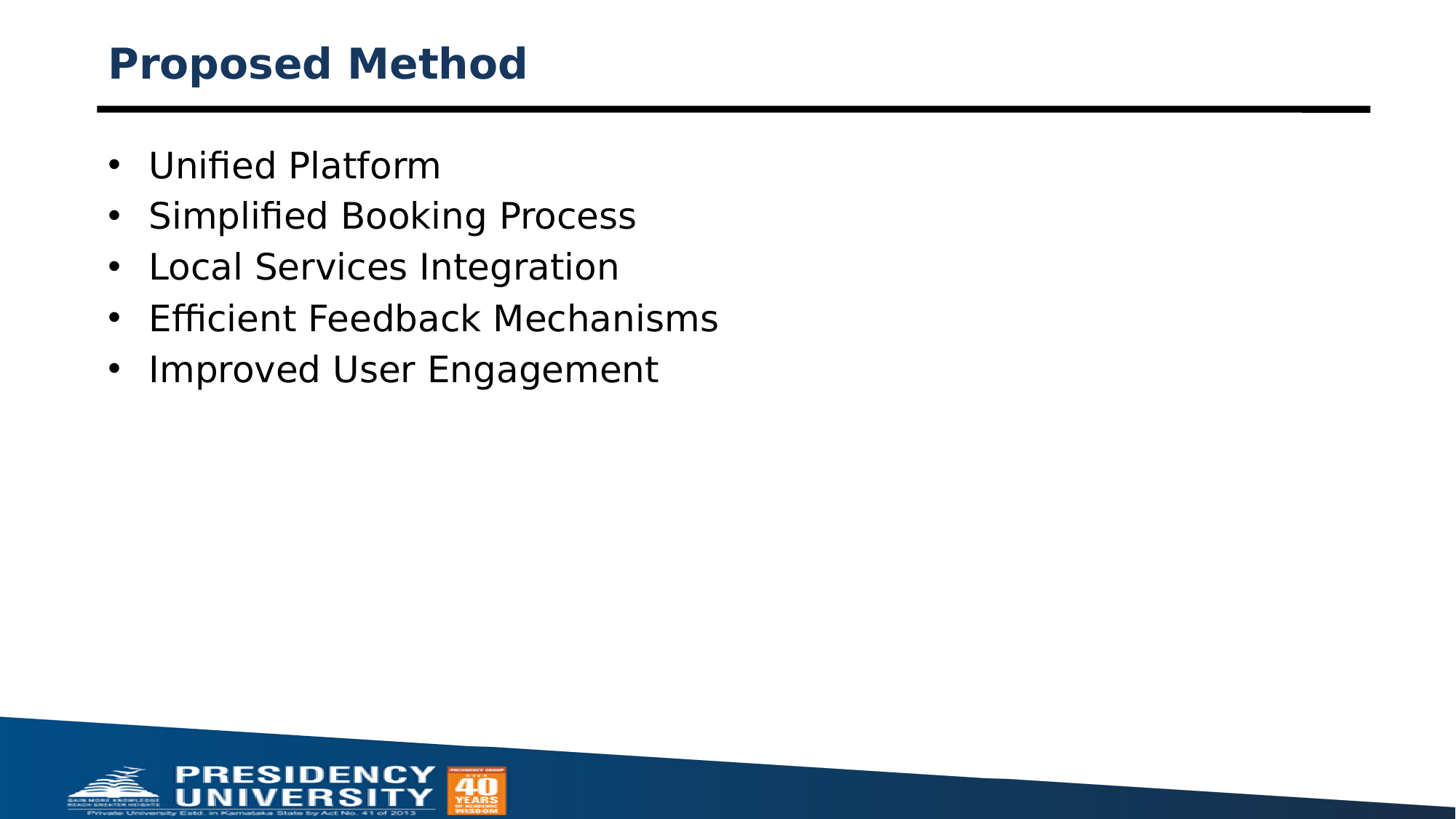

# Proposed Method
Unified Platform
Simplified Booking Process
Local Services Integration
Efficient Feedback Mechanisms
Improved User Engagement